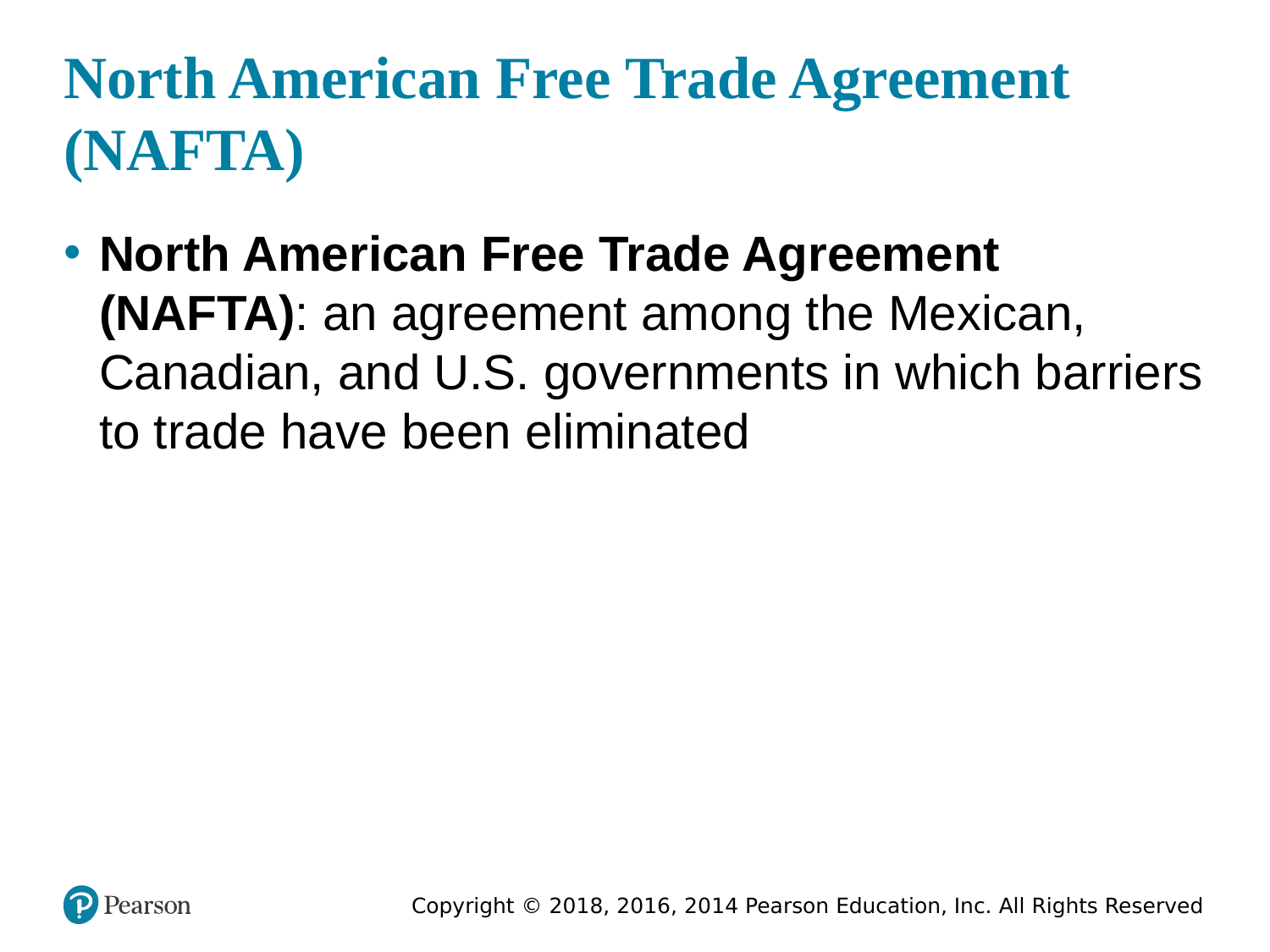

# North American Free Trade Agreement (NAFTA)
North American Free Trade Agreement (NAFTA): an agreement among the Mexican, Canadian, and U.S. governments in which barriers to trade have been eliminated